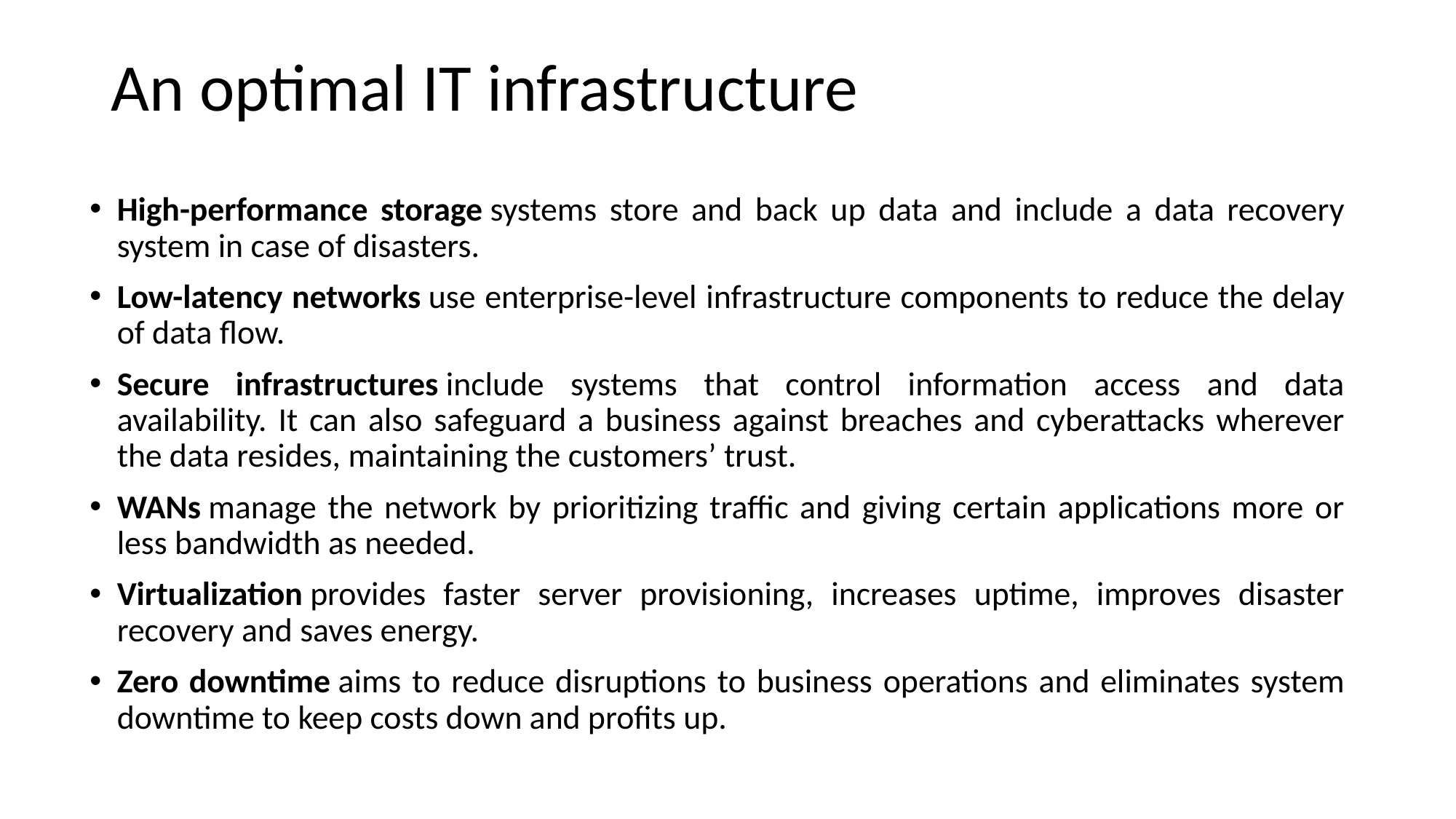

# An optimal IT infrastructure
High-performance storage systems store and back up data and include a data recovery system in case of disasters.
Low-latency networks use enterprise-level infrastructure components to reduce the delay of data flow.
Secure infrastructures include systems that control information access and data availability. It can also safeguard a business against breaches and cyberattacks wherever the data resides, maintaining the customers’ trust.
WANs manage the network by prioritizing traffic and giving certain applications more or less bandwidth as needed.
Virtualization provides faster server provisioning, increases uptime, improves disaster recovery and saves energy.
Zero downtime aims to reduce disruptions to business operations and eliminates system downtime to keep costs down and profits up.